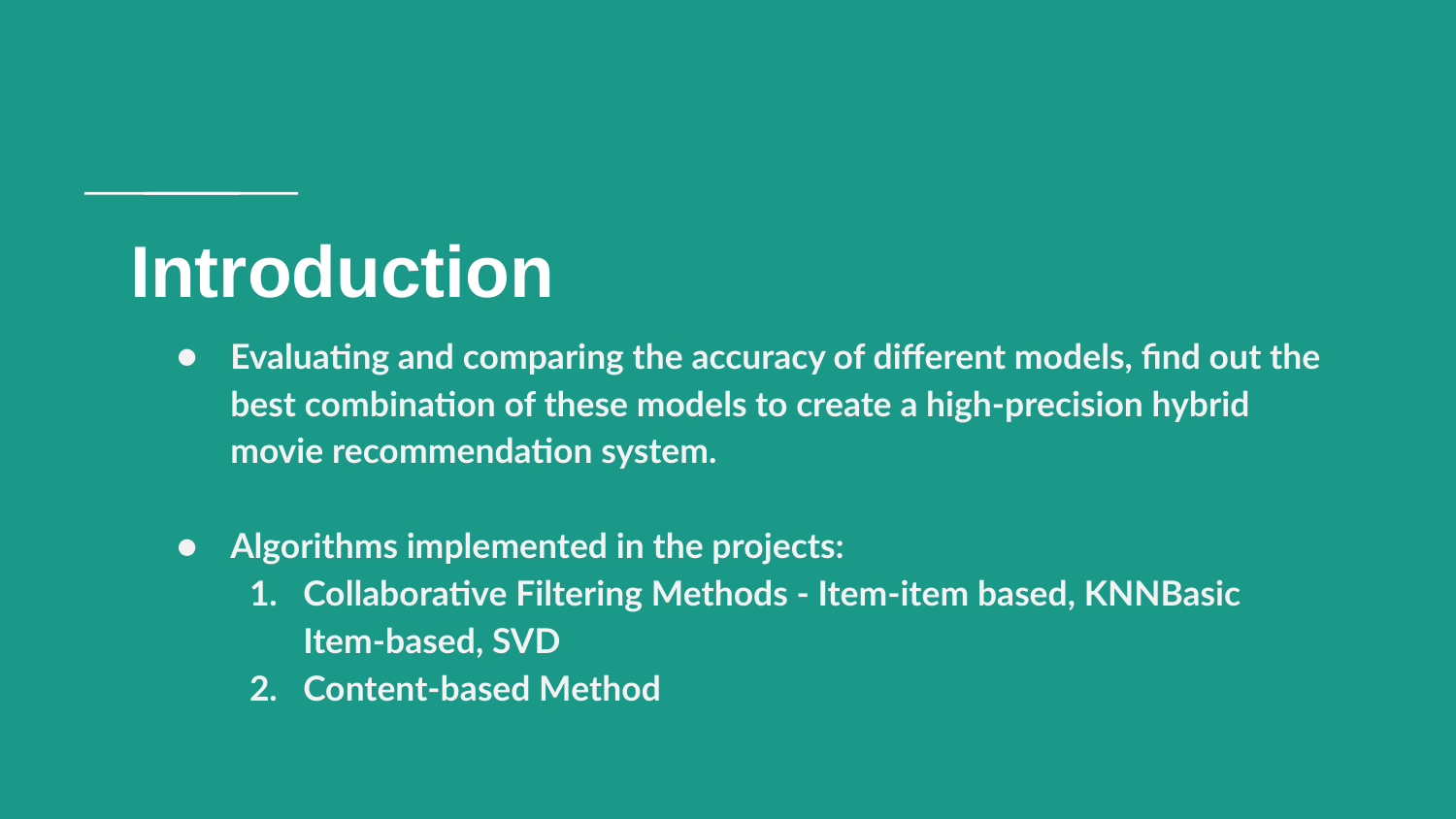

# Introduction
Evaluating and comparing the accuracy of different models, find out the best combination of these models to create a high-precision hybrid movie recommendation system.

Algorithms implemented in the projects:
Collaborative Filtering Methods - Item-item based, KNNBasic Item-based, SVD
Content-based Method